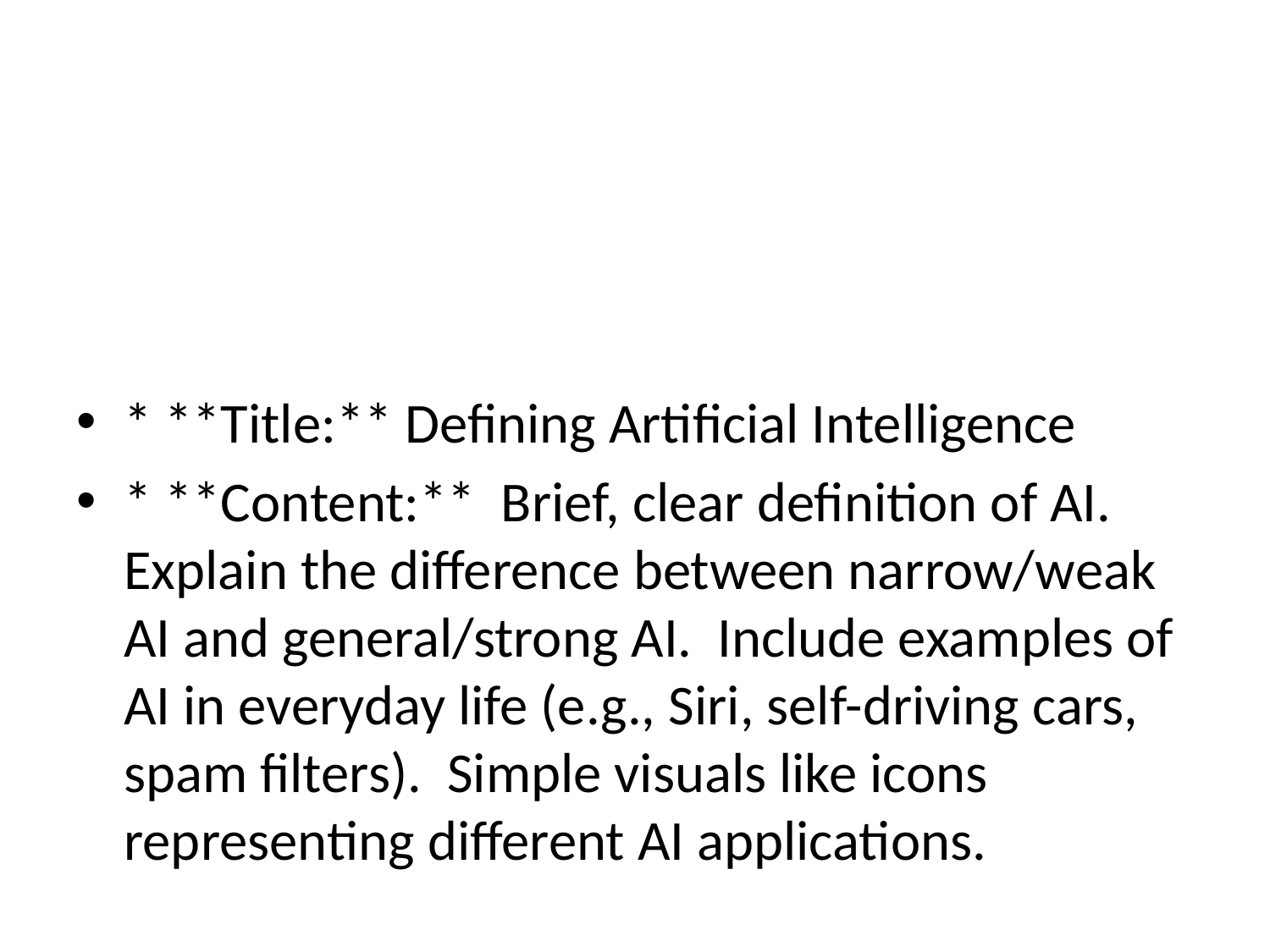

#

* **Title:** Defining Artificial Intelligence
* **Content:**  Brief, clear definition of AI.  Explain the difference between narrow/weak AI and general/strong AI.  Include examples of AI in everyday life (e.g., Siri, self-driving cars, spam filters).  Simple visuals like icons representing different AI applications.